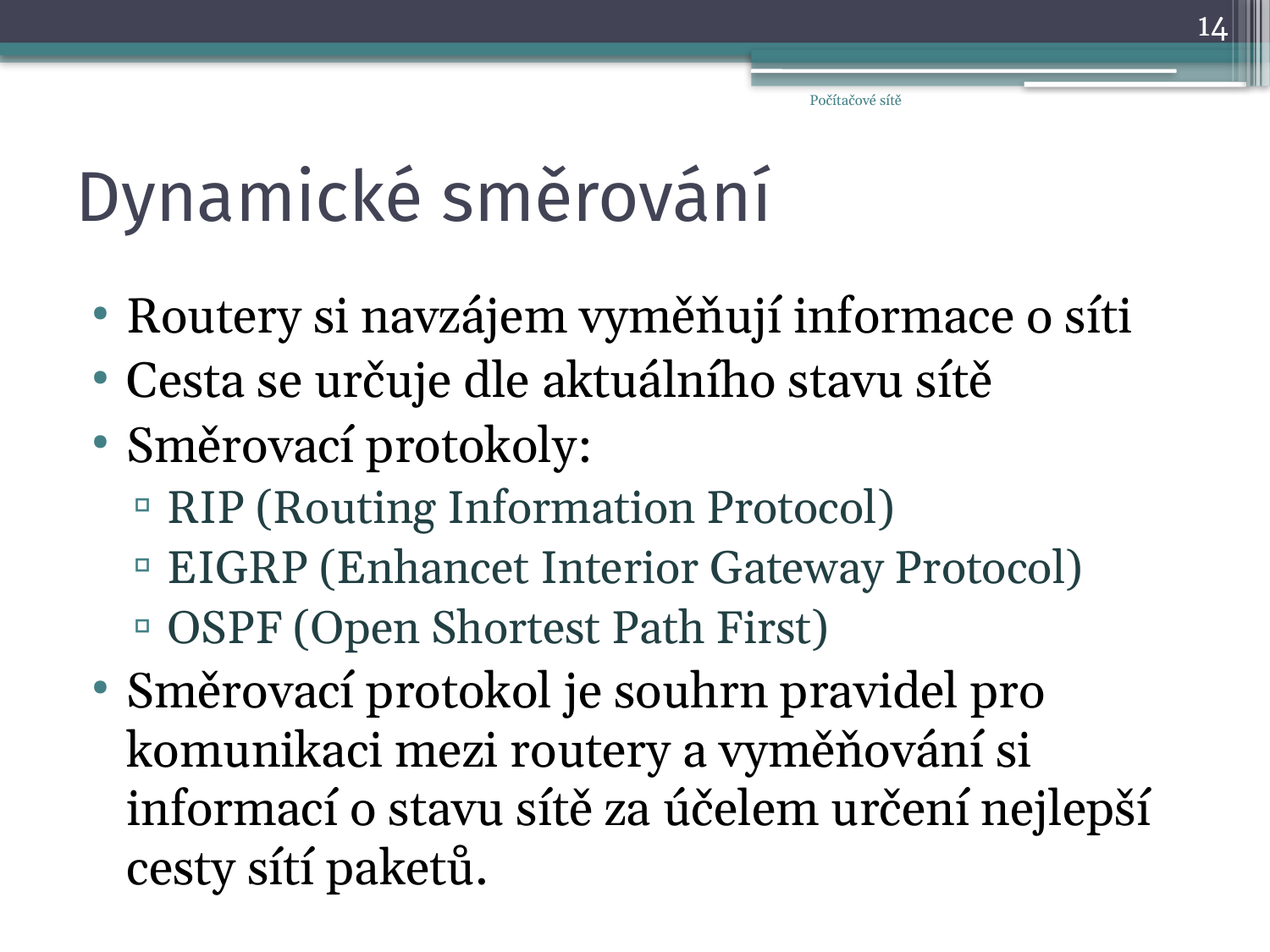

14
Počítačové sítě
# Dynamické směrování
Routery si navzájem vyměňují informace o síti
Cesta se určuje dle aktuálního stavu sítě
Směrovací protokoly:
RIP (Routing Information Protocol)
EIGRP (Enhancet Interior Gateway Protocol)
OSPF (Open Shortest Path First)
Směrovací protokol je souhrn pravidel pro komunikaci mezi routery a vyměňování si informací o stavu sítě za účelem určení nejlepší cesty sítí paketů.